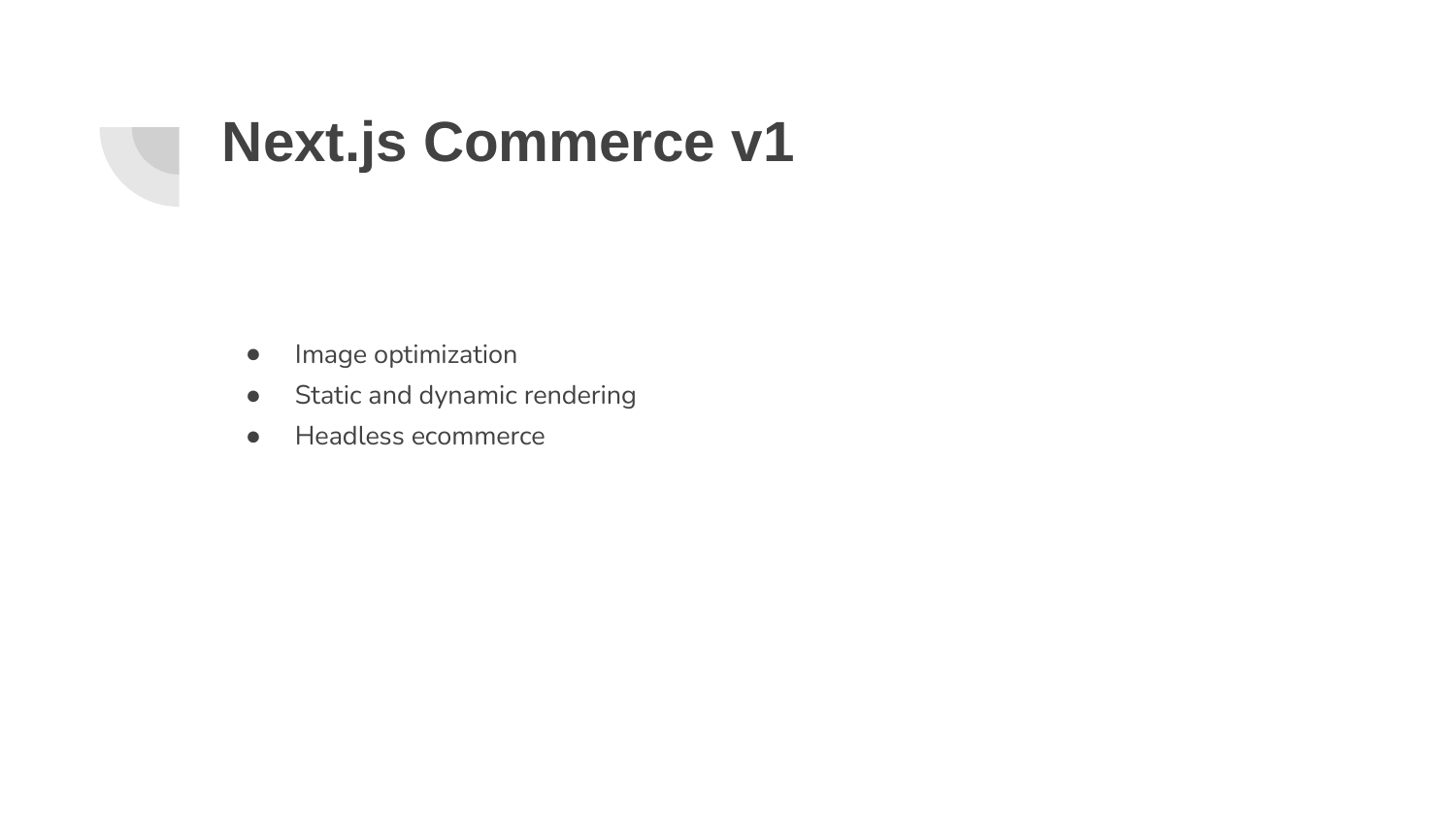

# Next.js Commerce v1
Image optimization
Static and dynamic rendering
Headless ecommerce